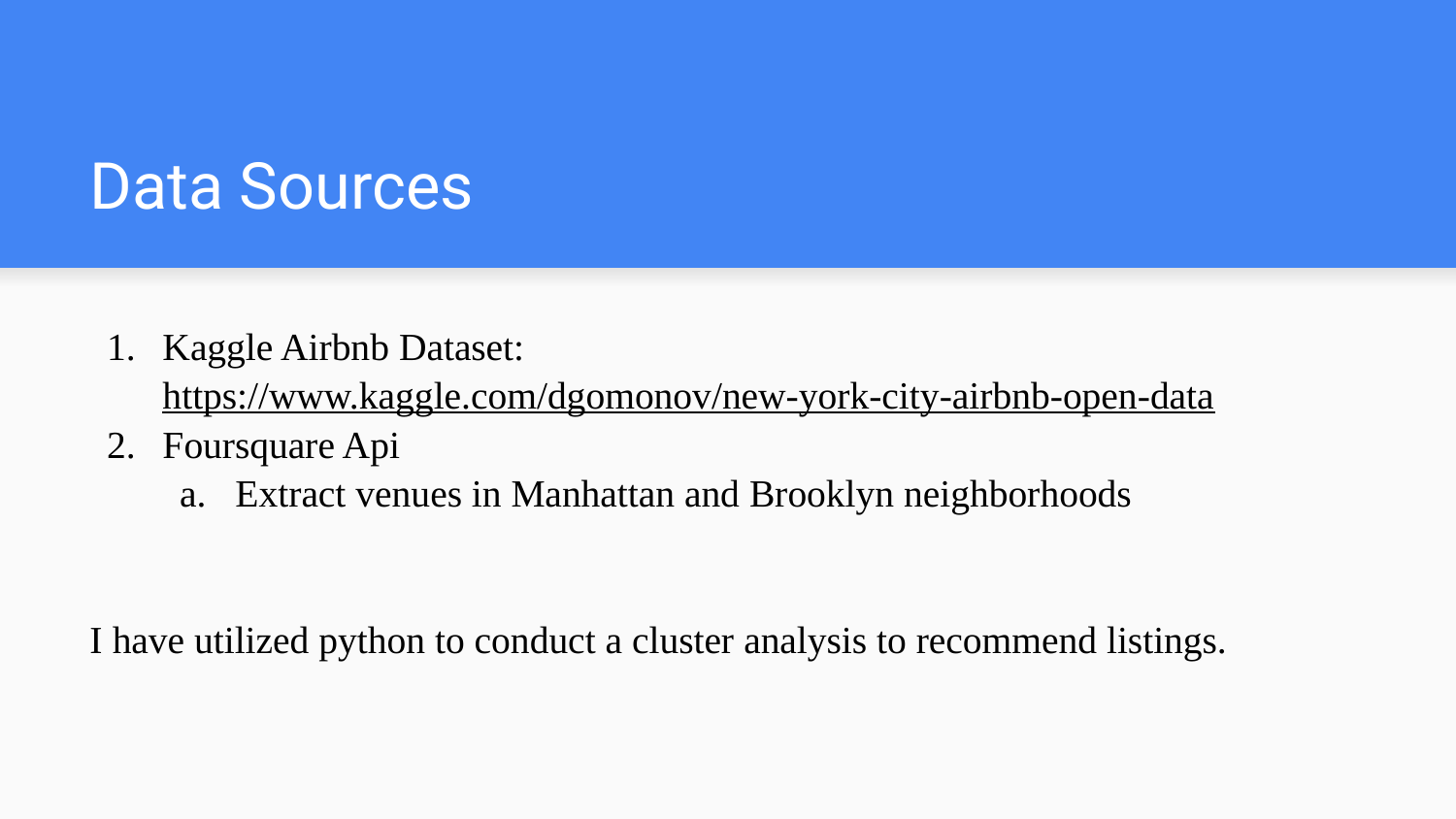

# Data Sources
Kaggle Airbnb Dataset: https://www.kaggle.com/dgomonov/new-york-city-airbnb-open-data
Foursquare Api
Extract venues in Manhattan and Brooklyn neighborhoods

I have utilized python to conduct a cluster analysis to recommend listings.